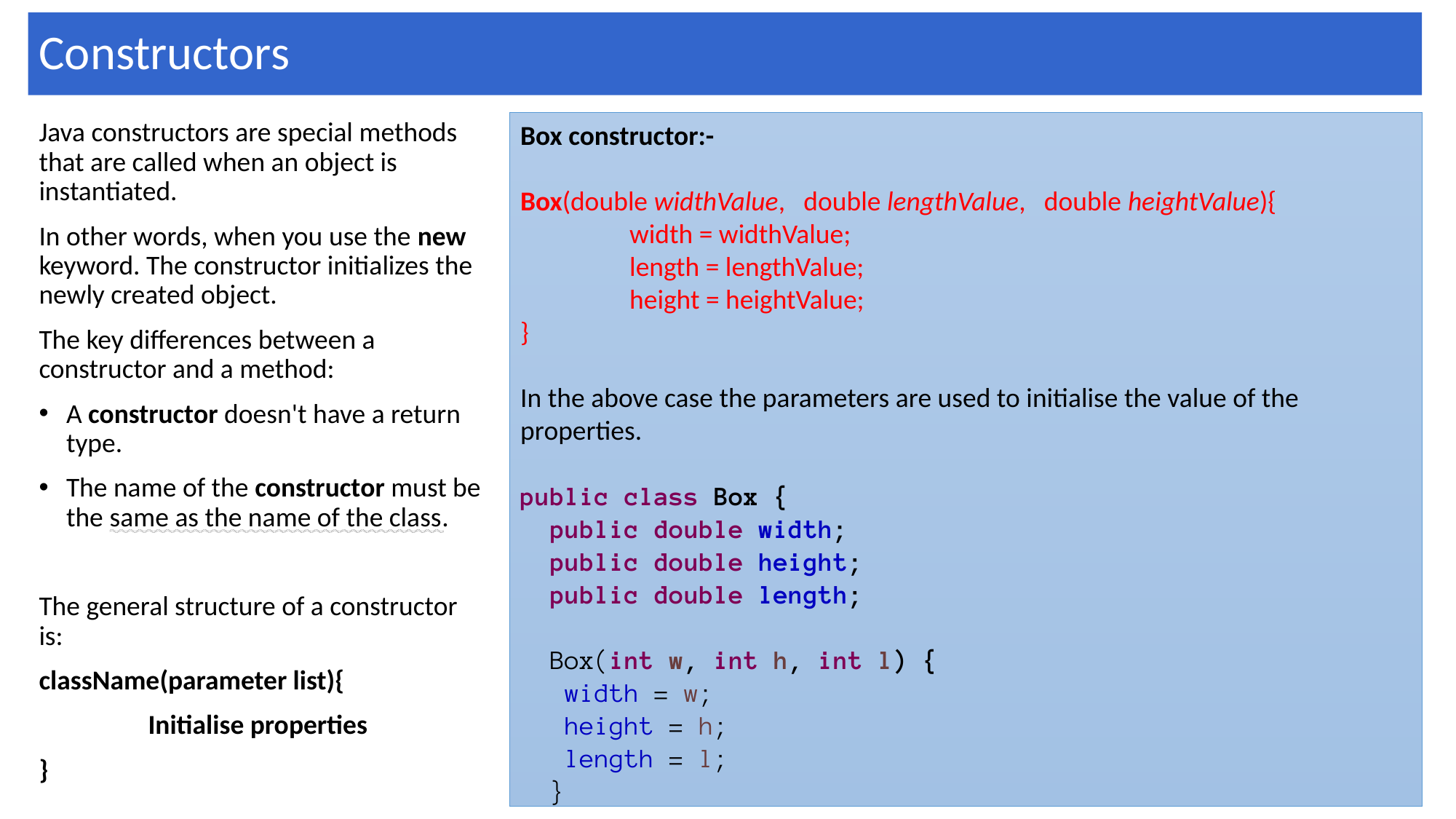

# Constructors
Java constructors are special methods that are called when an object is instantiated.
In other words, when you use the new keyword. The constructor initializes the newly created object.
The key differences between a constructor and a method:
A constructor doesn't have a return type.
The name of the constructor must be the same as the name of the class.

The general structure of a constructor is:
className(parameter list){
	Initialise properties
}

Box constructor:-

Box(double widthValue,   double lengthValue,   double heightValue){
	width = widthValue;
	length = lengthValue;
	height = heightValue;
}

In the above case the parameters are used to initialise the value of the properties.

public class Box {
  public double width;
  public double height;
  public double length;

  Box(int w, int h, int l) {
   width = w;
   height = h;
   length = l;
  }
23